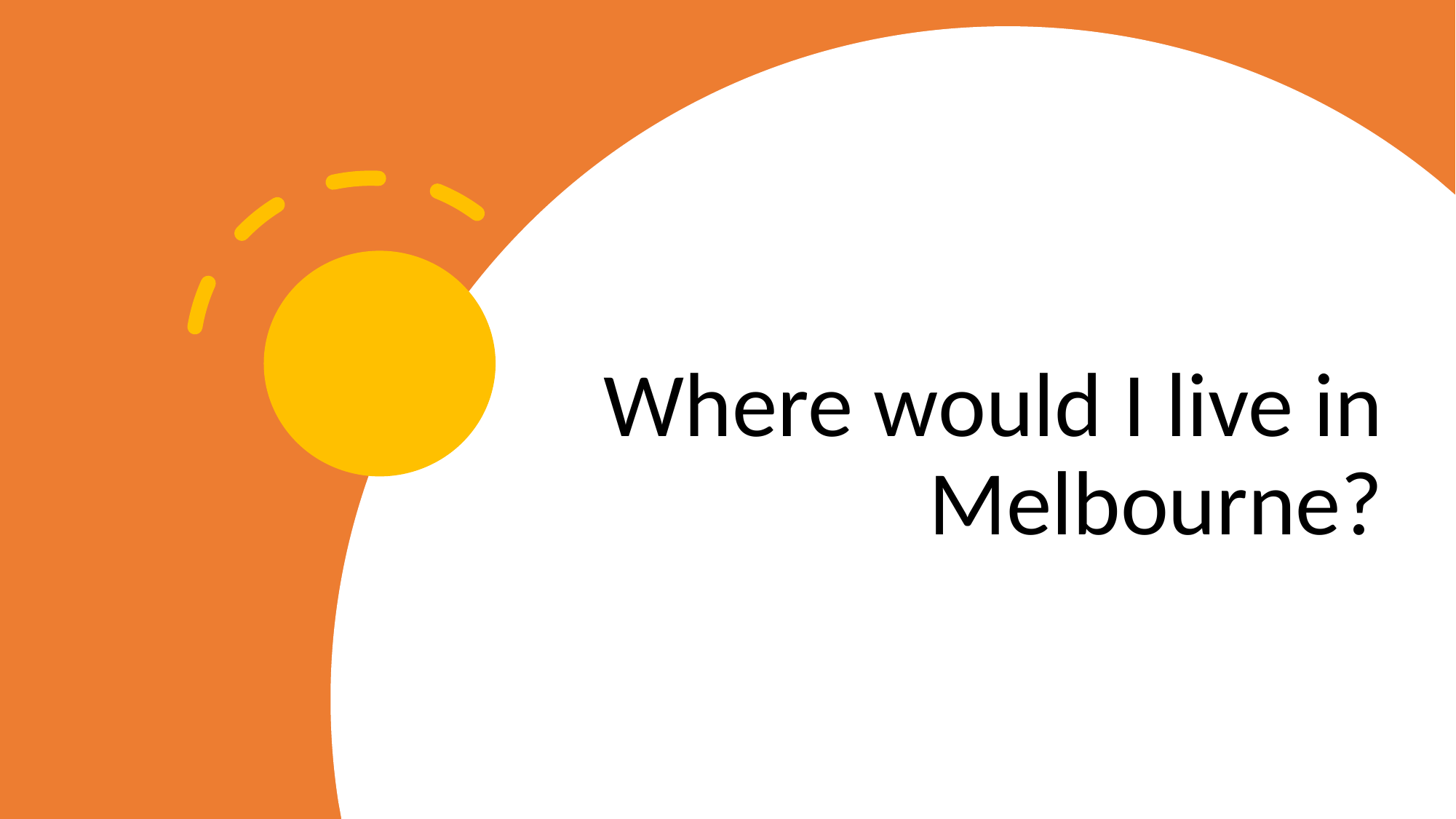

# Where would I live in Melbourne?